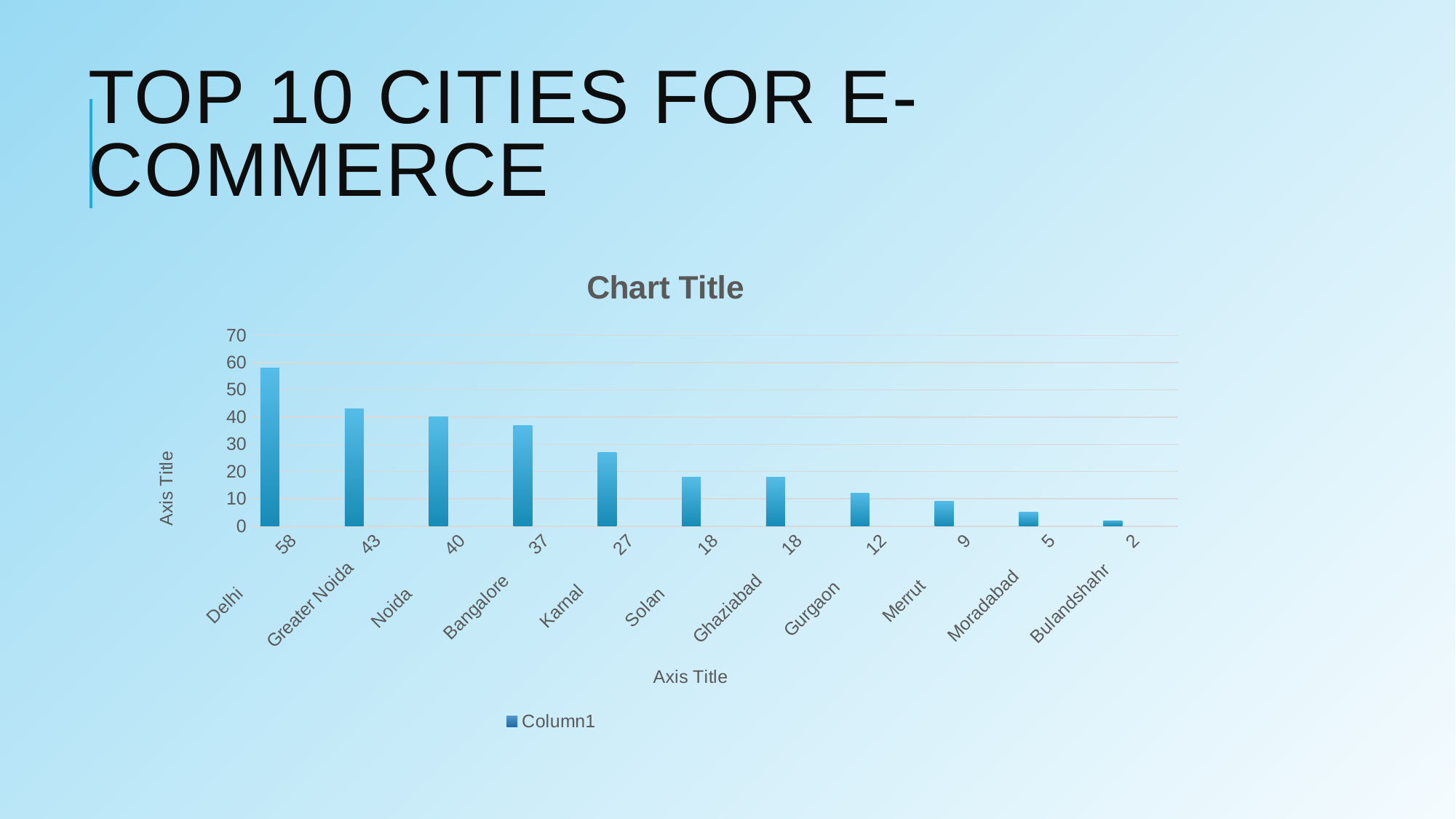

Top 10 Cities for e-commerce

### Chart:

| Category | Series 1 | Column1 | Column2 |
|---|---|---|---|
| Delhi            58 | 58.0 | None | None |
| Greater Noida    43 | 43.0 | None | None |
| Noida            40 | 40.0 | None | None |
| Bangalore        37 | 37.0 | None | None |
| Karnal           27 | 27.0 | None | None |
| Solan            18 | 18.0 | None | None |
| Ghaziabad        18 | 18.0 | None | None |
| Gurgaon          12 | 12.0 | None | None |
| Merrut            9 | 9.0 | None | None |
| Moradabad         5 | 5.0 | None | None |
| Bulandshahr       2 | 2.0 | None | None |